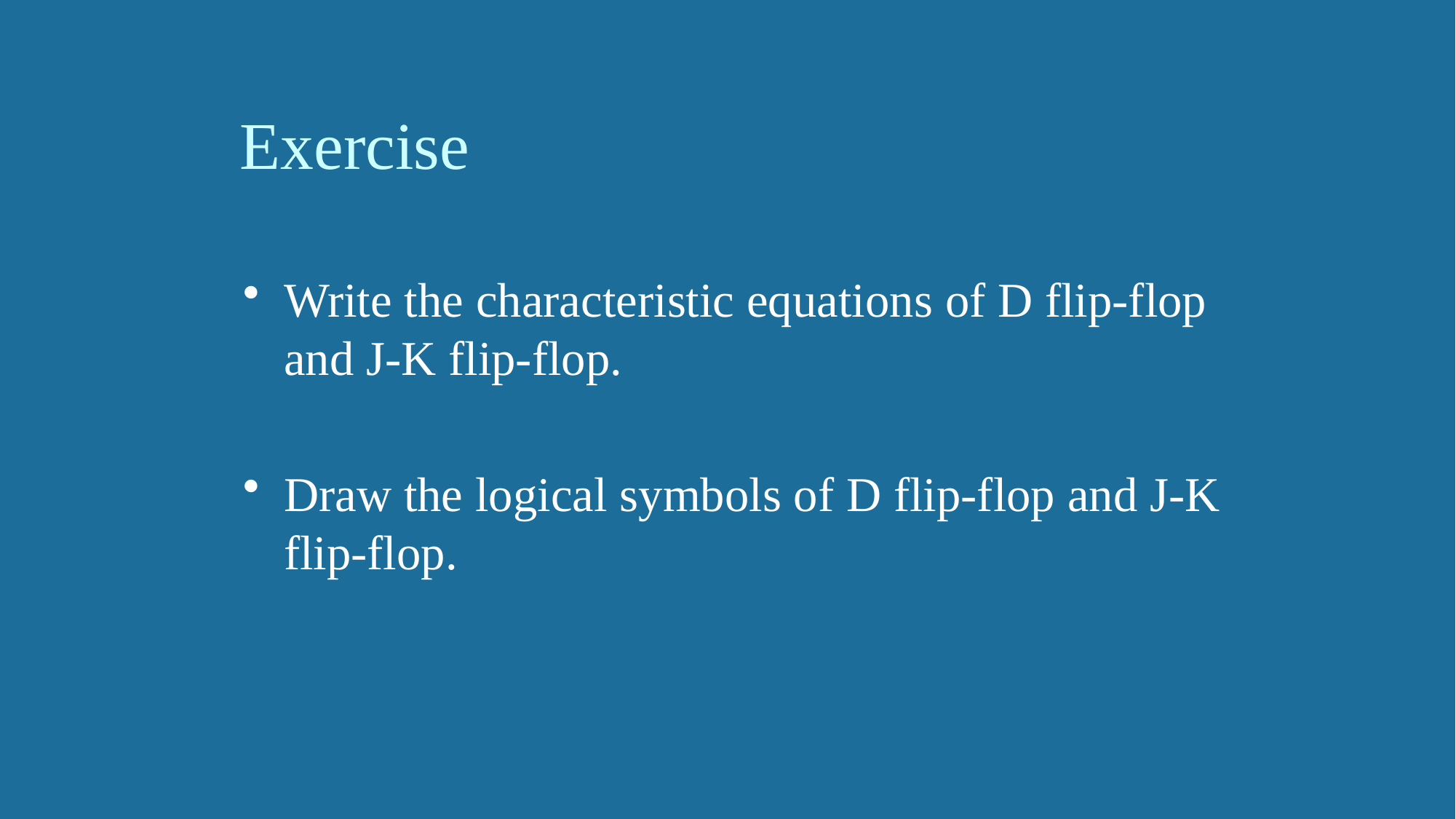

# Exercise
Write the characteristic equations of D flip-flop and J-K flip-flop.

Draw the logical symbols of D flip-flop and J-K flip-flop.